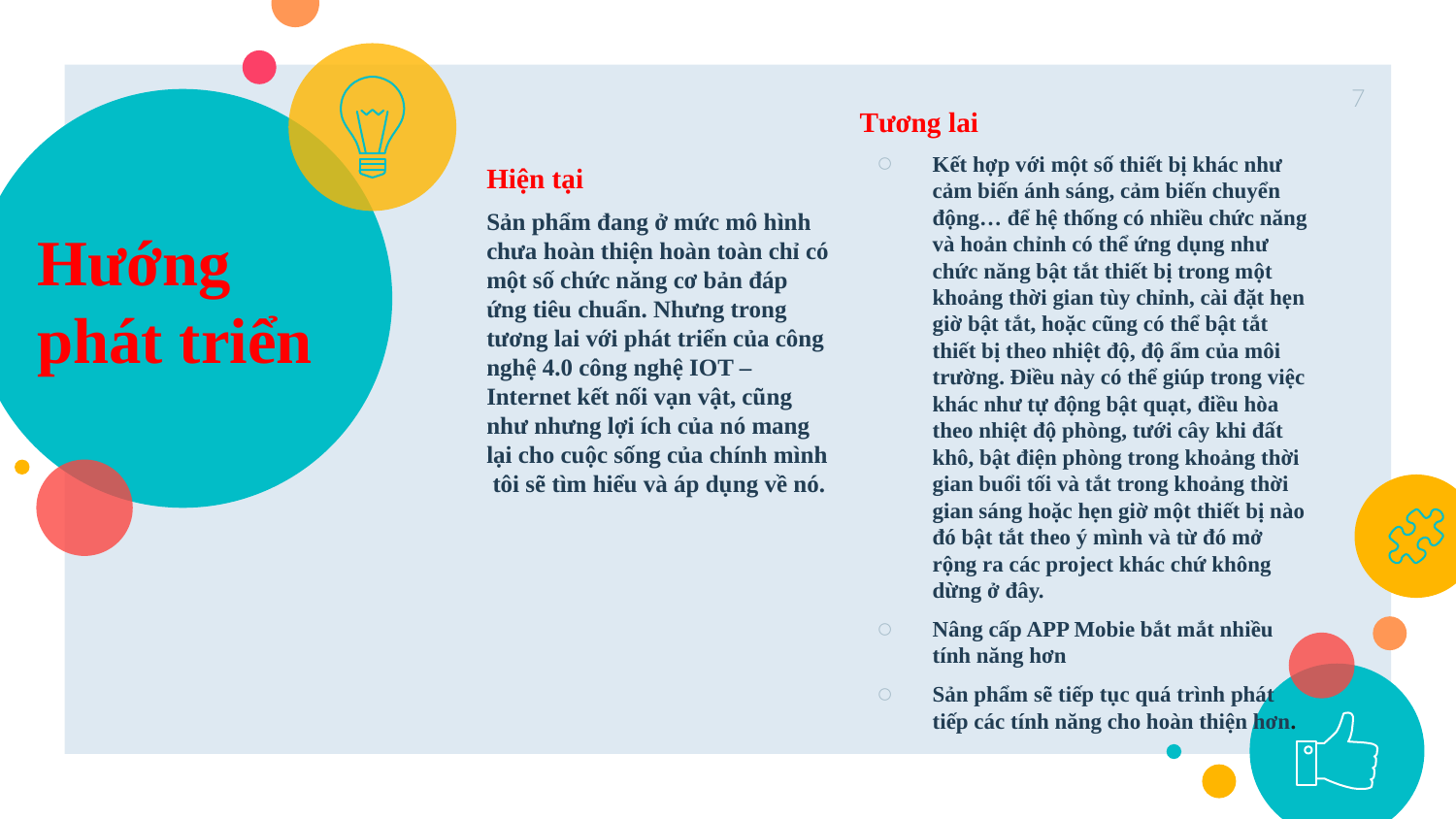

7
# Hướng phát triển
Tương lai
Kết hợp với một số thiết bị khác như cảm biến ánh sáng, cảm biến chuyển động… để hệ thống có nhiều chức năng và hoản chỉnh có thể ứng dụng như chức năng bật tắt thiết bị trong một khoảng thời gian tùy chỉnh, cài đặt hẹn giờ bật tắt, hoặc cũng có thể bật tắt thiết bị theo nhiệt độ, độ ẩm của môi trường. Điều này có thể giúp trong việc khác như tự động bật quạt, điều hòa theo nhiệt độ phòng, tưới cây khi đất khô, bật điện phòng trong khoảng thời gian buổi tối và tắt trong khoảng thời gian sáng hoặc hẹn giờ một thiết bị nào đó bật tắt theo ý mình và từ đó mở rộng ra các project khác chứ không dừng ở đây.
Nâng cấp APP Mobie bắt mắt nhiều tính năng hơn
Sản phẩm sẽ tiếp tục quá trình phát tiếp các tính năng cho hoàn thiện hơn.
Hiện tại
Sản phẩm đang ở mức mô hình chưa hoàn thiện hoàn toàn chỉ có một số chức năng cơ bản đáp ứng tiêu chuẩn. Nhưng trong tương lai với phát triển của công nghệ 4.0 công nghệ IOT – Internet kết nối vạn vật, cũng như nhưng lợi ích của nó mang lại cho cuộc sống của chính mình  tôi sẽ tìm hiểu và áp dụng về nó.